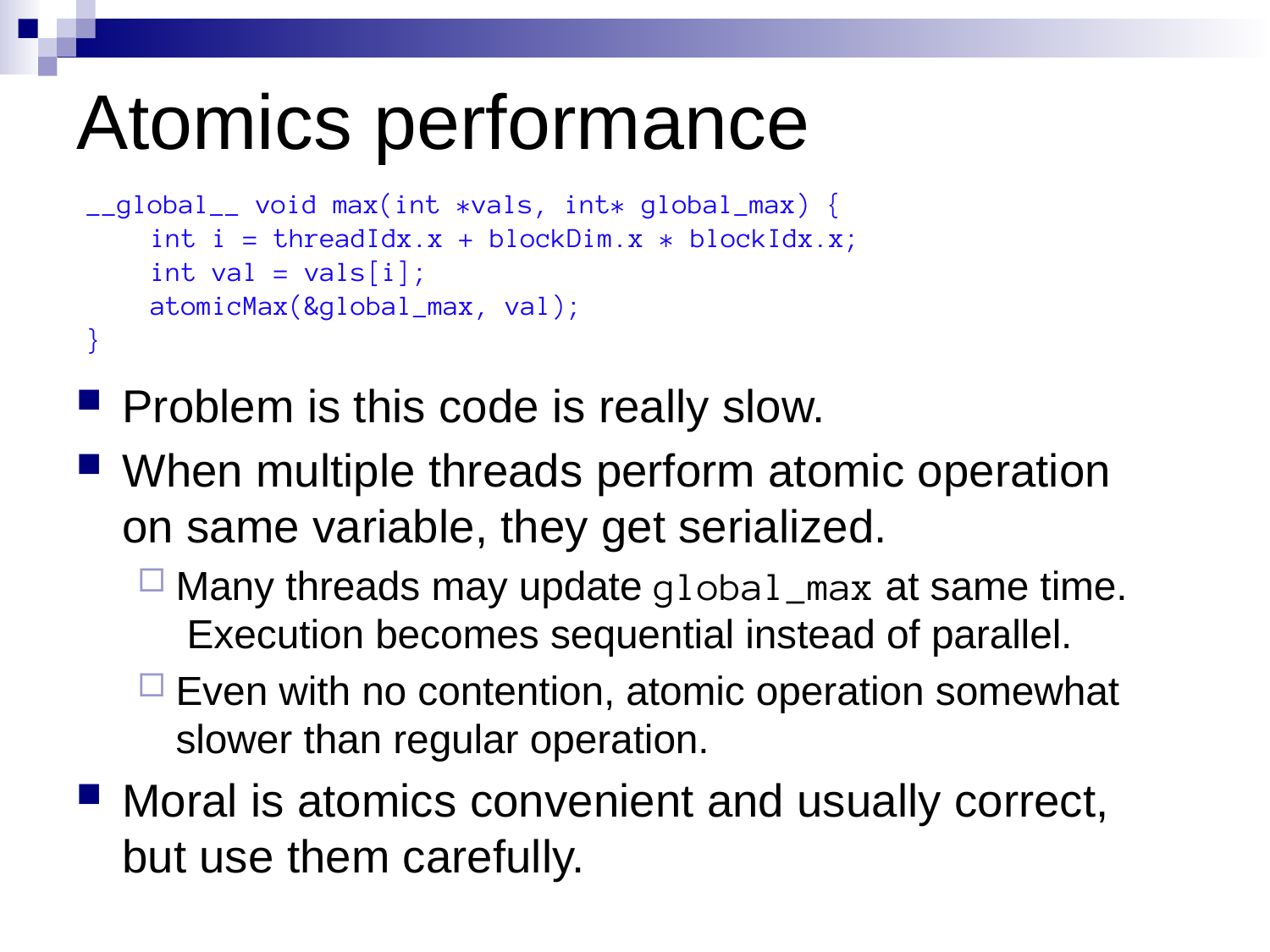

# Atomics performance
__global__ void max(int *vals, int* global_max) {
	int i = threadIdx.x + blockDim.x * blockIdx.x;
	int val = vals[i];
	atomicMax(&global_max, val);
}
Problem is this code is really slow.
When multiple threads perform atomic operation on same variable, they get serialized.
Many threads may update global_max at same time.  Execution becomes sequential instead of parallel.
Even with no contention, atomic operation somewhat slower than regular operation.
Moral is atomics convenient and usually correct, but use them carefully.